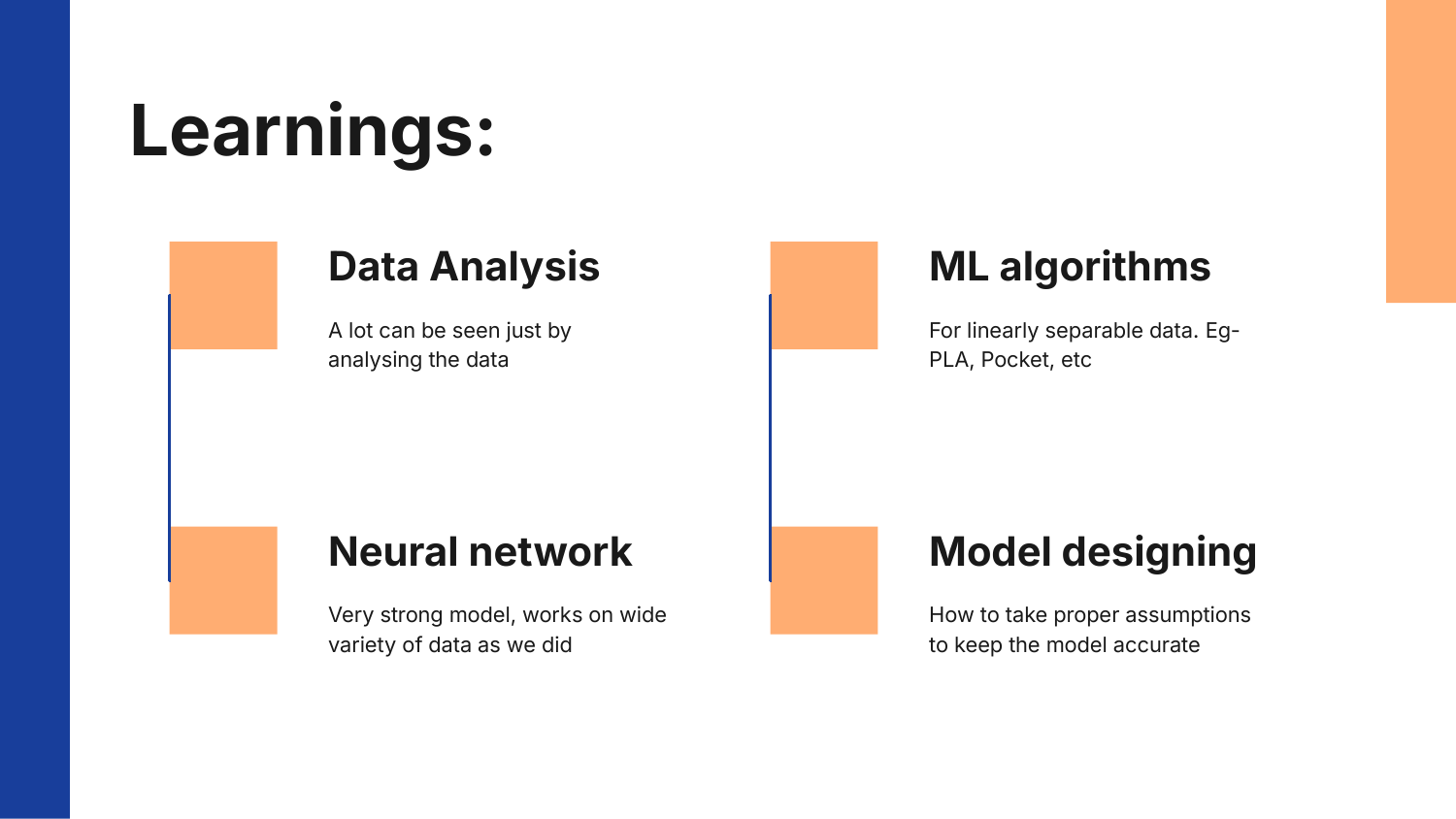

# Learnings:
Data Analysis
ML algorithms

A lot can be seen just by analysing the data
For linearly separable data. Eg- PLA, Pocket, etc
Neural network
Model designing

Very strong model, works on wide variety of data as we did
How to take proper assumptions to keep the model accurate